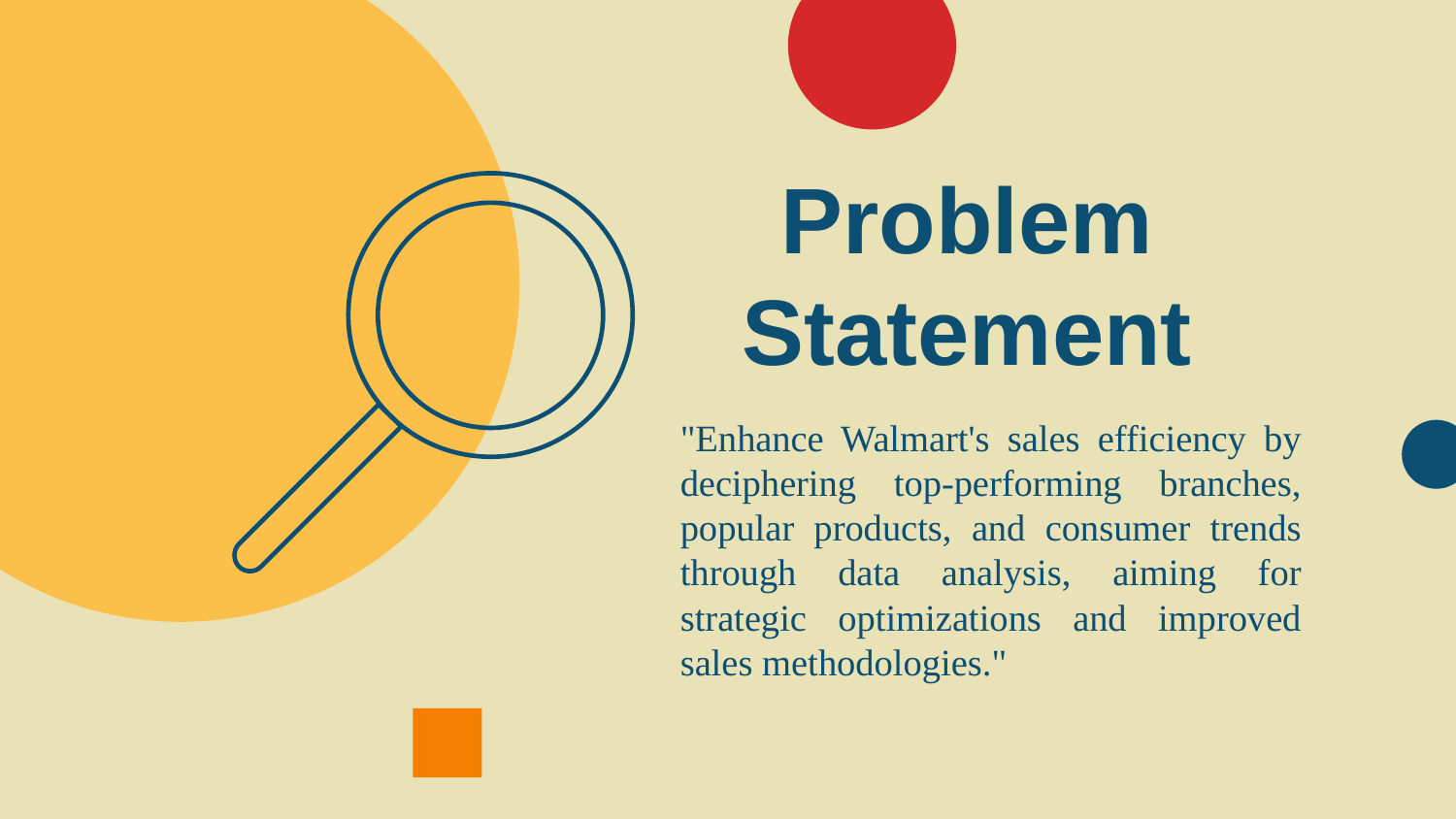

# Problem Statement
"Enhance Walmart's sales efficiency by deciphering top-performing branches, popular products, and consumer trends through data analysis, aiming for strategic optimizations and improved sales methodologies."